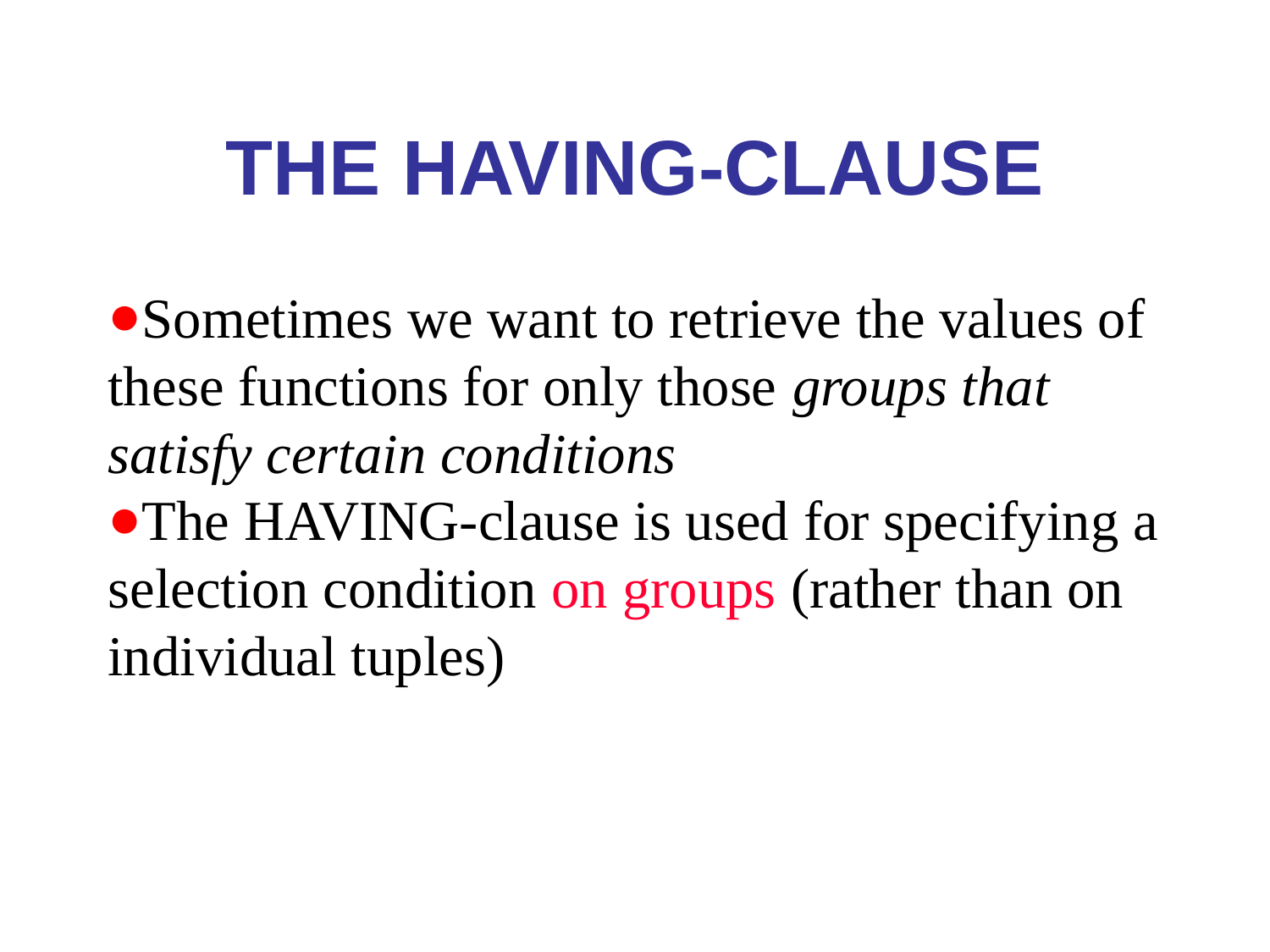

# THE HAVING-CLAUSE
Sometimes we want to retrieve the values of these functions for only those groups that satisfy certain conditions
The HAVING-clause is used for specifying a selection condition on groups (rather than on individual tuples)
*